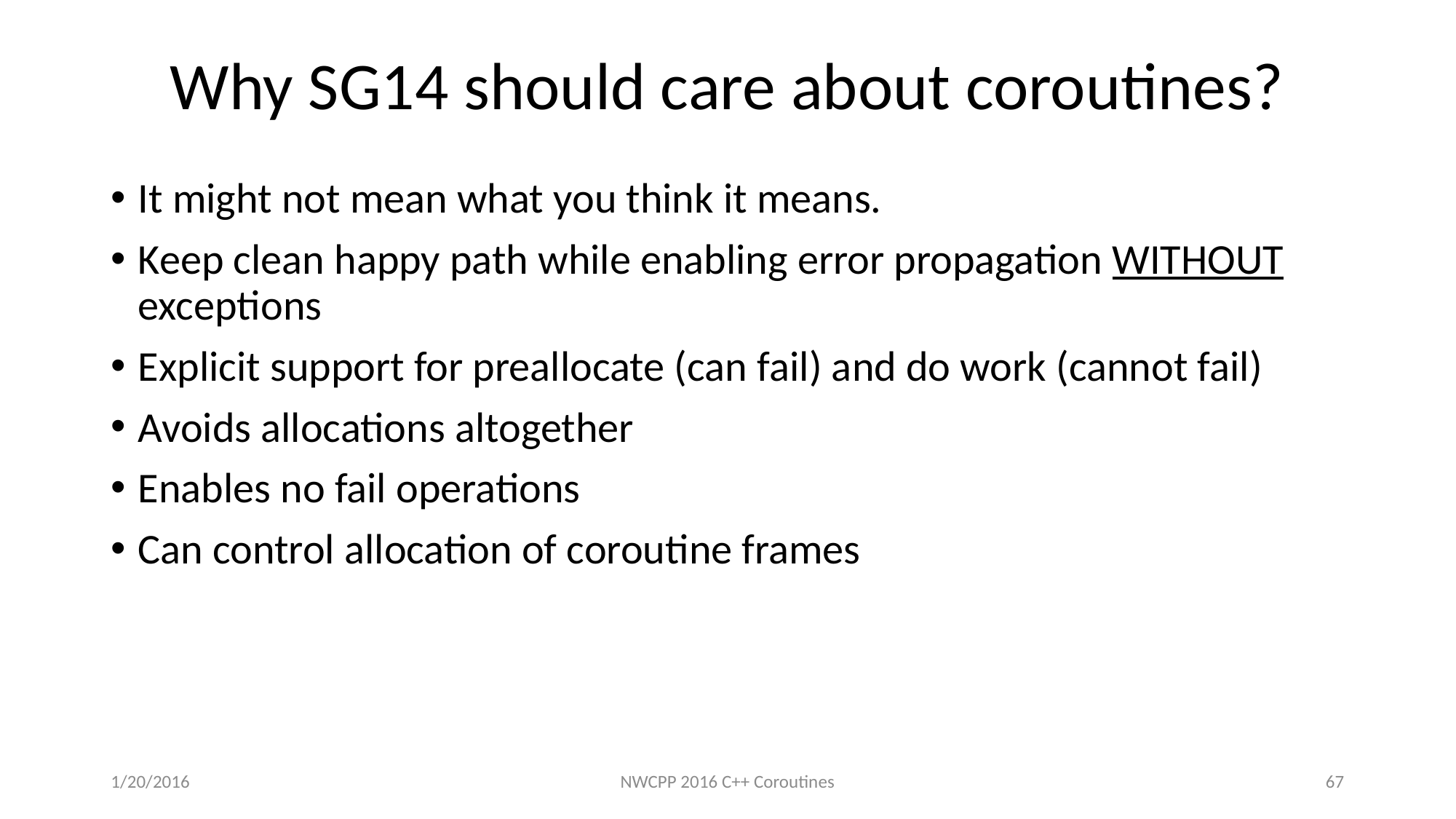

# Why SG14 should care about coroutines?
It might not mean what you think it means.
Keep clean happy path while enabling error propagation WITHOUT exceptions
Explicit support for preallocate (can fail) and do work (cannot fail)
Avoids allocations altogether
Enables no fail operations
Can control allocation of coroutine frames
1/20/2016
NWCPP 2016 C++ Coroutines
67